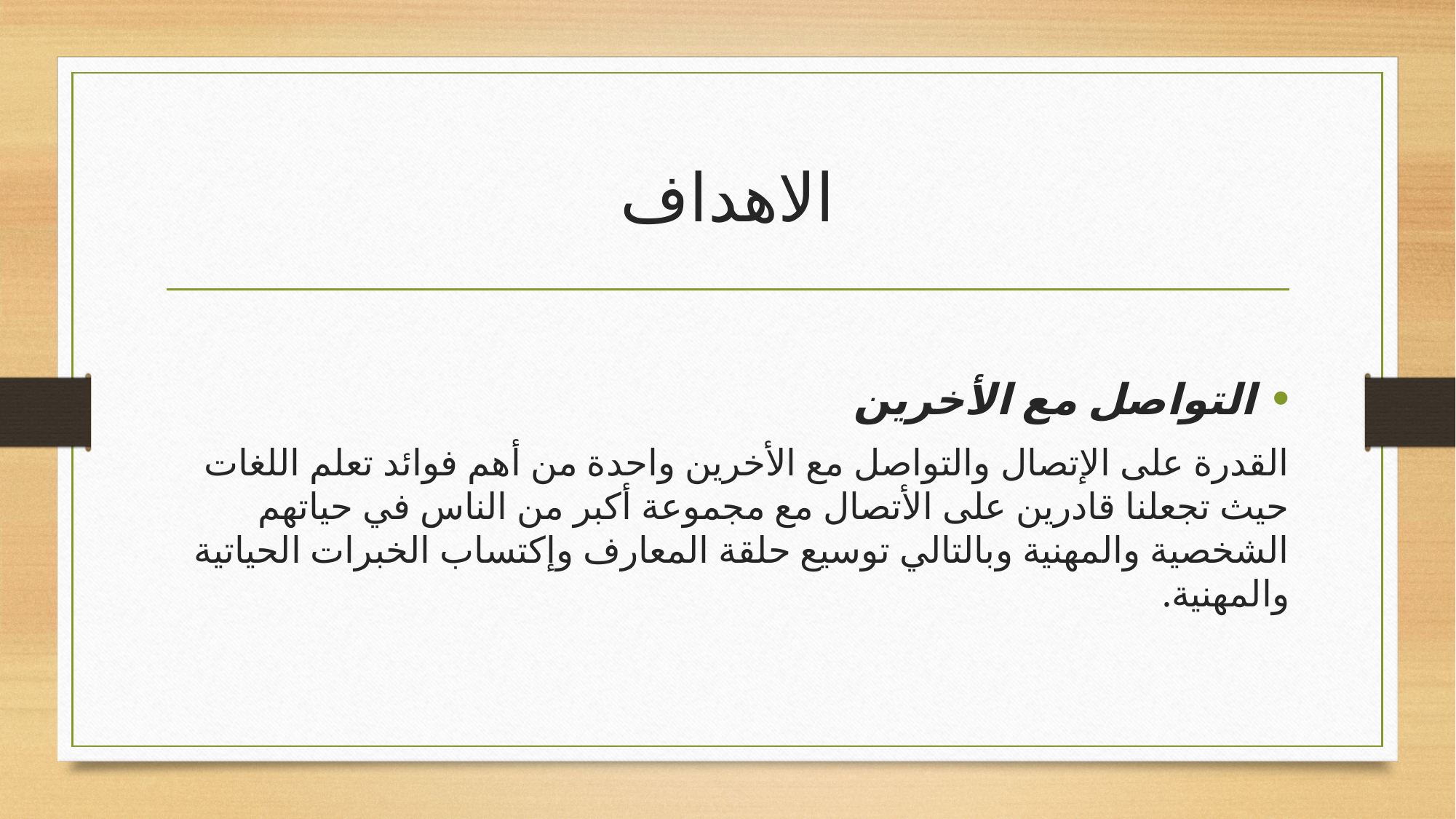

# الاهداف

التواصل مع الأخرين
القدرة على الإتصال والتواصل مع الأخرين واحدة من أهم فوائد تعلم اللغات حيث تجعلنا قادرين على الأتصال مع مجموعة أكبر من الناس في حياتهم الشخصية والمهنية وبالتالي توسيع حلقة المعارف وإكتساب الخبرات الحياتية والمهنية.